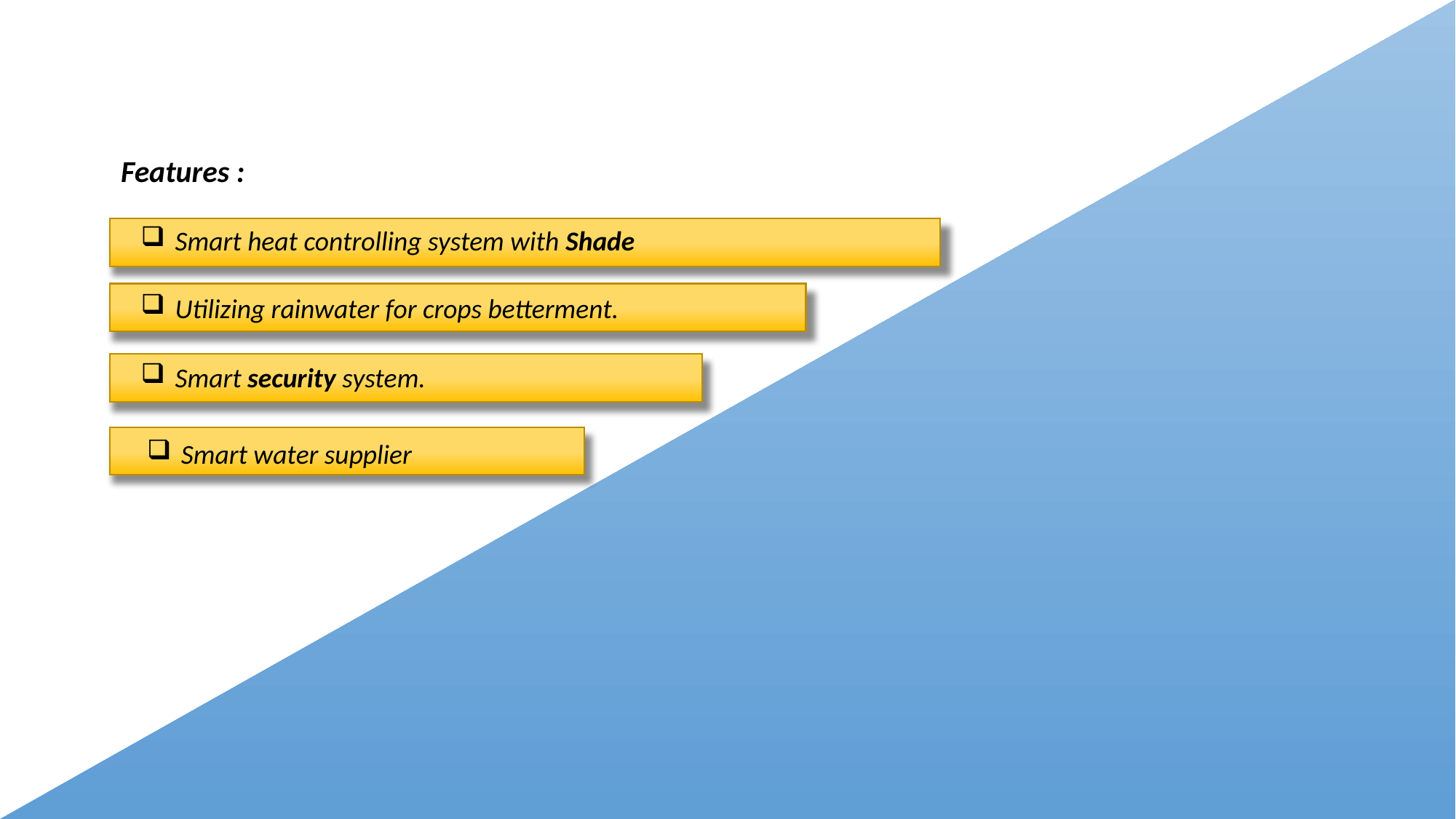

Features :

Smart heat controlling system with Shade

Utilizing rainwater for crops betterment.

Smart security system.

Smart water supplier